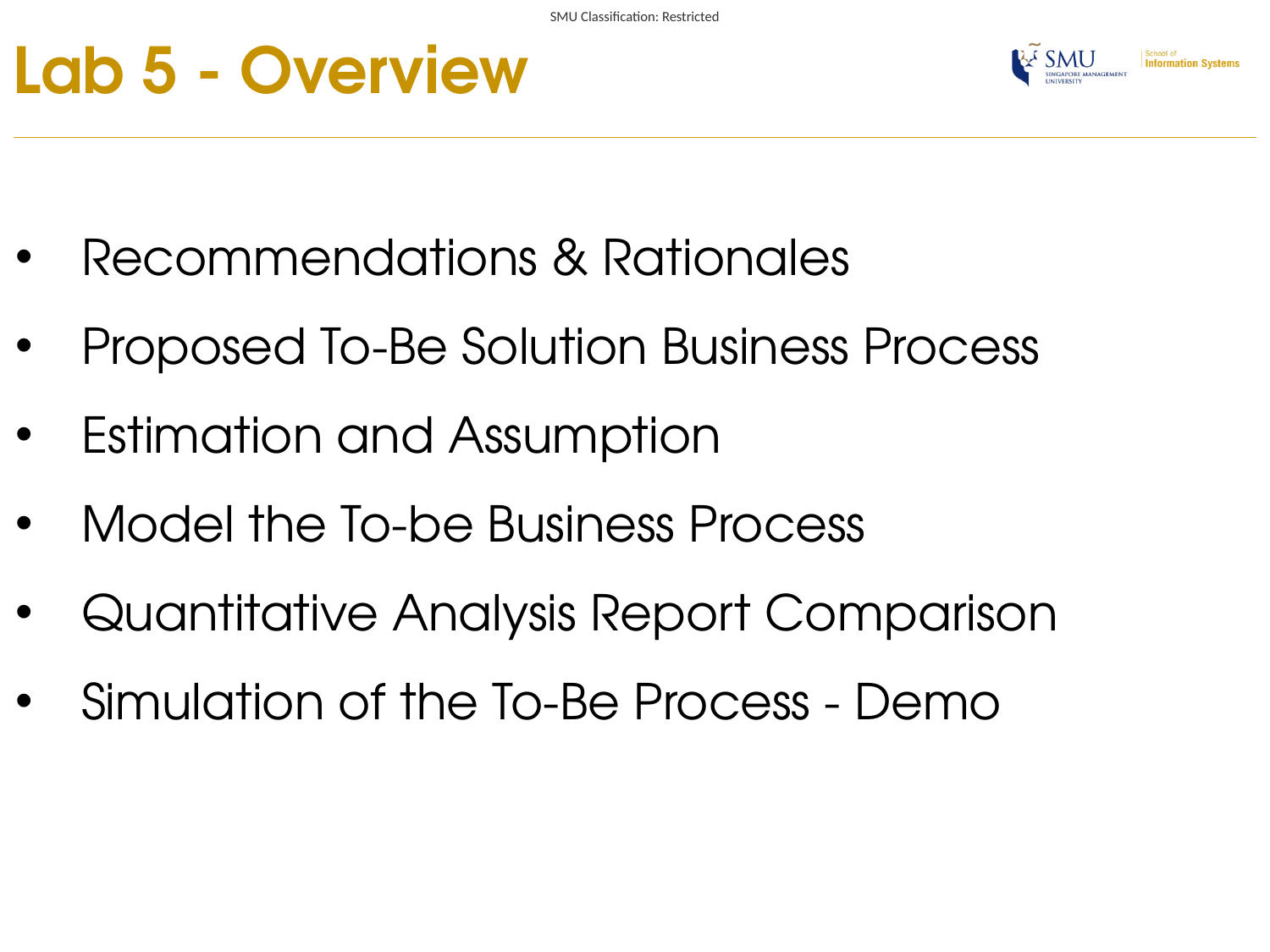

# Lab 5 - Overview
Recommendations & Rationales
Proposed To-Be Solution Business Process
Estimation and Assumption
Model the To-be Business Process
Quantitative Analysis Report Comparison
Simulation of the To-Be Process - Demo